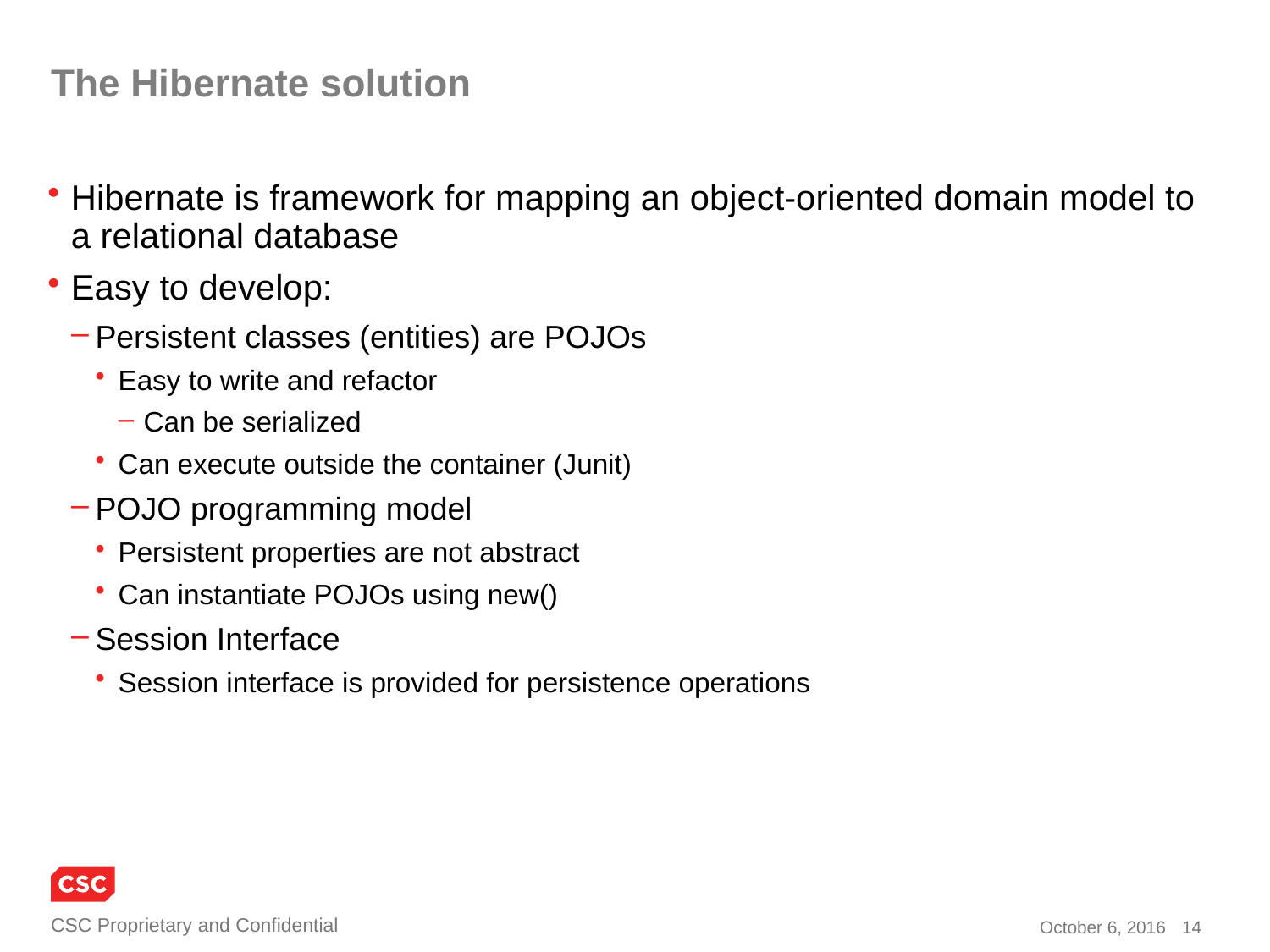

# The Hibernate solution
Hibernate is framework for mapping an object-oriented domain model to a relational database
Easy to develop:
Persistent classes (entities) are POJOs
Easy to write and refactor
Can be serialized
Can execute outside the container (Junit)
POJO programming model
Persistent properties are not abstract
Can instantiate POJOs using new()
Session Interface
Session interface is provided for persistence operations